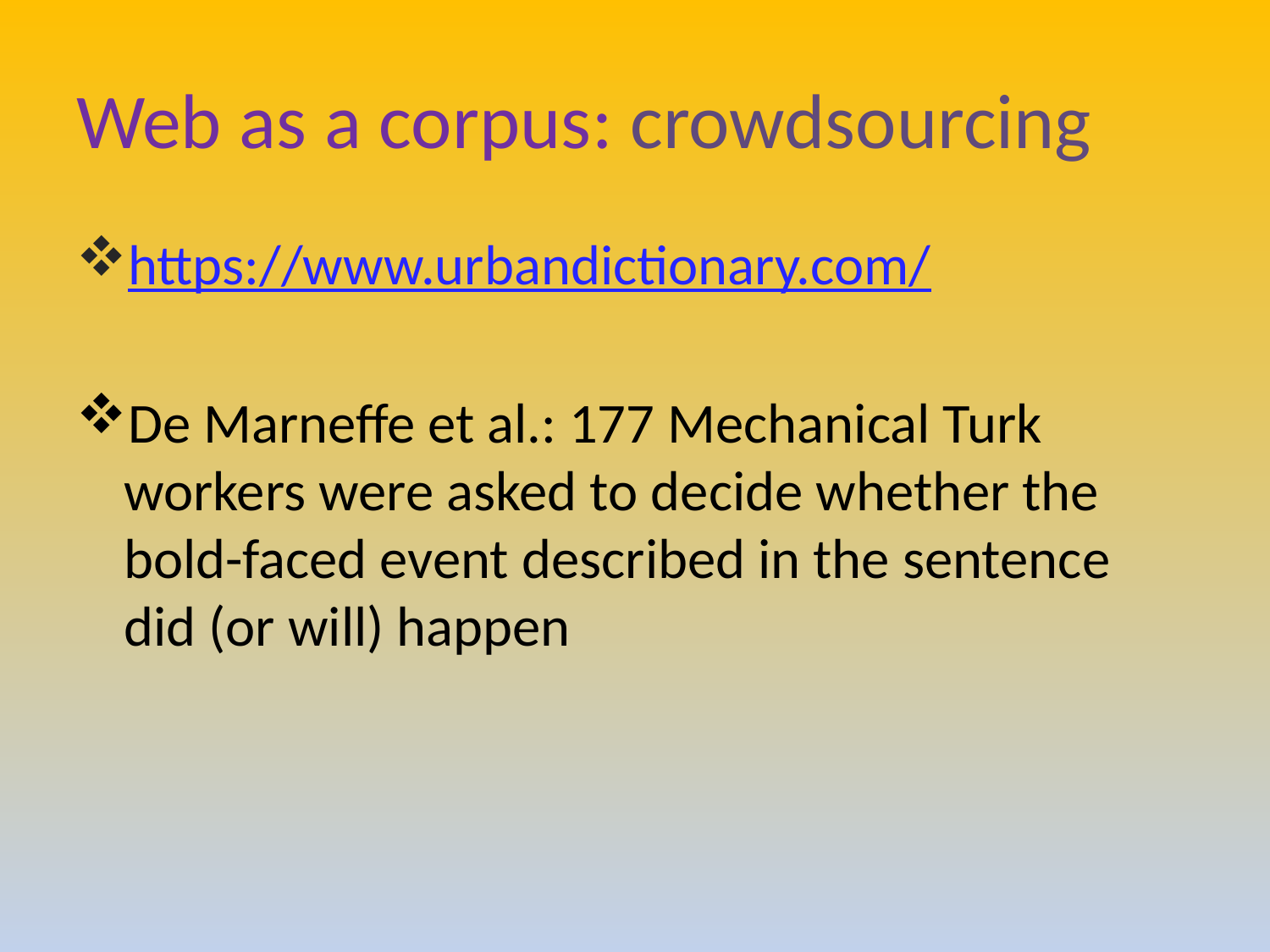

# Web as a corpus: crowdsourcing
https://www.urbandictionary.com/

De Marneffe et al.: 177 Mechanical Turk workers were asked to decide whether the bold-faced event described in the sentence did (or will) happen